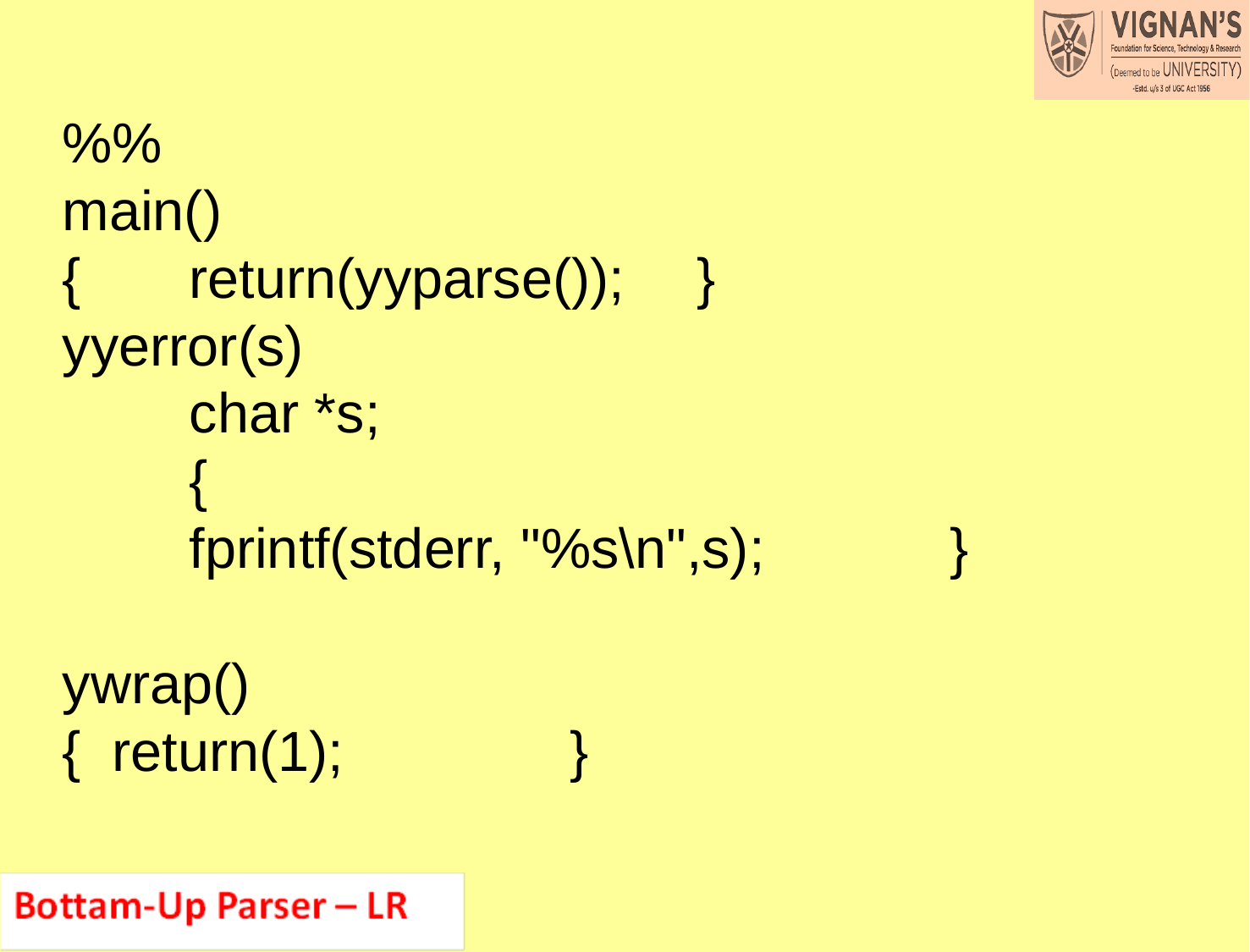

%%
main()
{ 	return(yyparse());	}
yyerror(s)
	char *s;
	{
	fprintf(stderr, "%s\n",s);             }

ywrap()
{  return(1);		}